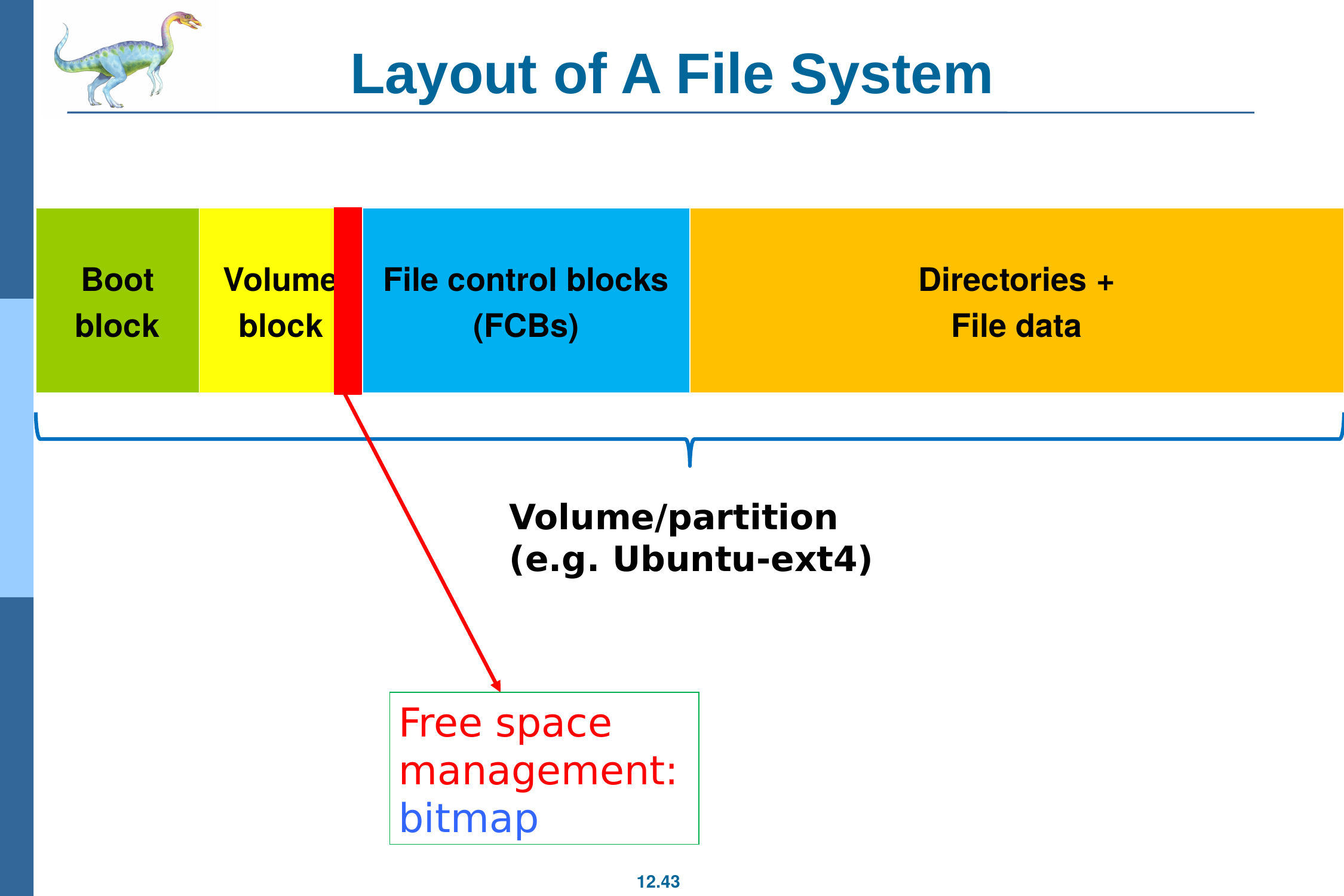

# Layout of A File System
| Boot block | Volume block | File control blocks (FCBs) | Directories + File data |
| --- | --- | --- | --- |

Volume/partition
(e.g. Ubuntu-ext4)
Free space management:
bitmap